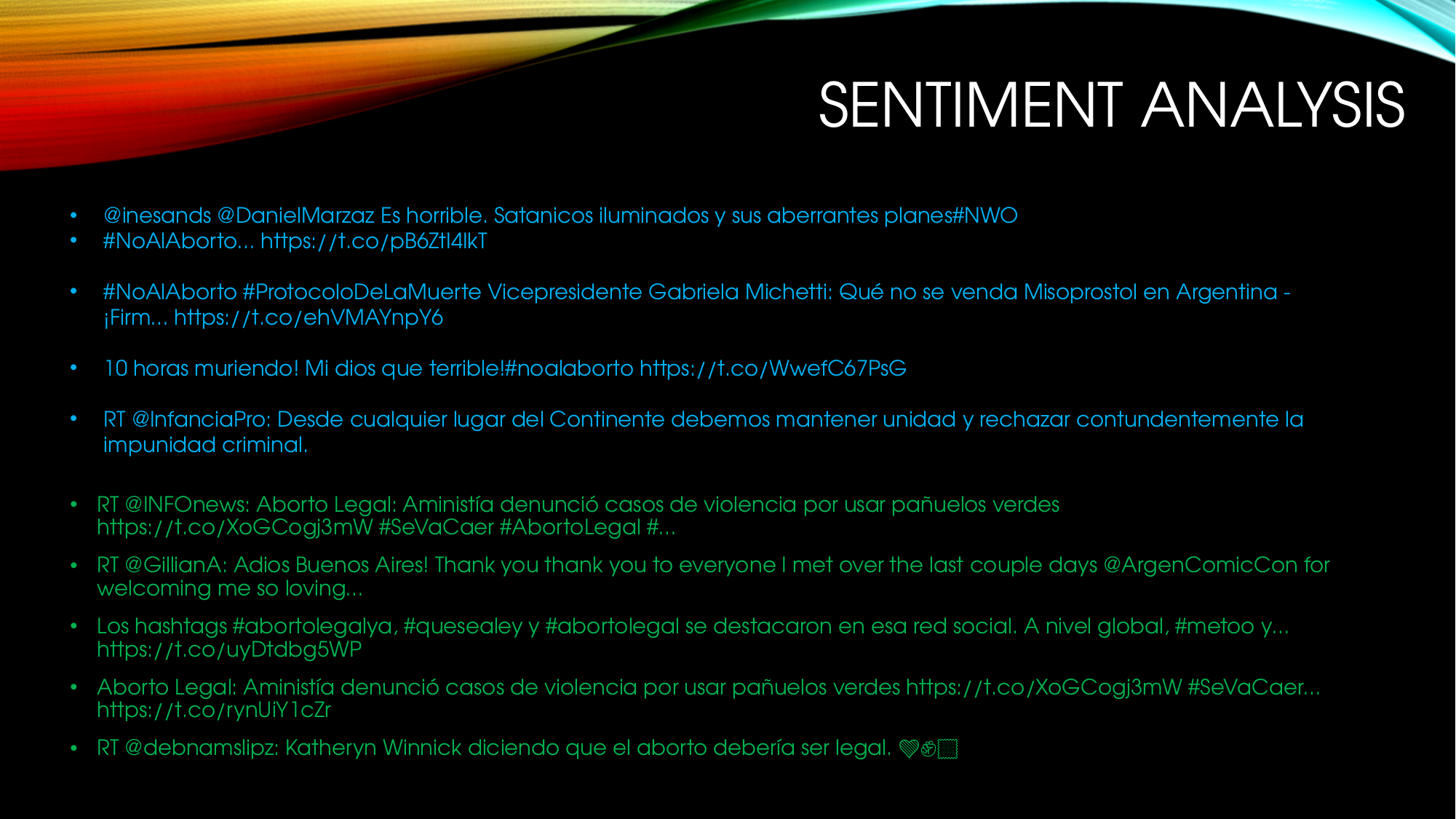

# Sentiment analysis
@inesands @DanielMarzaz Es horrible. Satanicos iluminados y sus aberrantes planes#NWO
#NoAlAborto… https://t.co/pB6ZtI4IkT

#NoAlAborto #ProtocoloDeLaMuerte Vicepresidente Gabriela Michetti: Qué no se venda Misoprostol en Argentina - ¡Firm… https://t.co/ehVMAYnpY6

10 horas muriendo! Mi dios que terrible!#noalaborto https://t.co/WwefC67PsG

RT @InfanciaPro: Desde cualquier lugar del Continente debemos mantener unidad y rechazar contundentemente la impunidad criminal.
RT @INFOnews: Aborto Legal: Aministía denunció casos de violencia por usar pañuelos verdes https://t.co/XoGCogj3mW #SeVaCaer #AbortoLegal #…
RT @GillianA: Adios Buenos Aires! Thank you thank you to everyone I met over the last couple days @ArgenComicCon for welcoming me so loving…
Los hashtags #abortolegalya, #quesealey y #abortolegal se destacaron en esa red social. A nivel global, #metoo y… https://t.co/uyDtdbg5WP
Aborto Legal: Aministía denunció casos de violencia por usar pañuelos verdes https://t.co/XoGCogj3mW #SeVaCaer… https://t.co/rynUiY1cZr
RT @debnamslipz: Katheryn Winnick diciendo que el aborto debería ser legal. 💚✊🏻